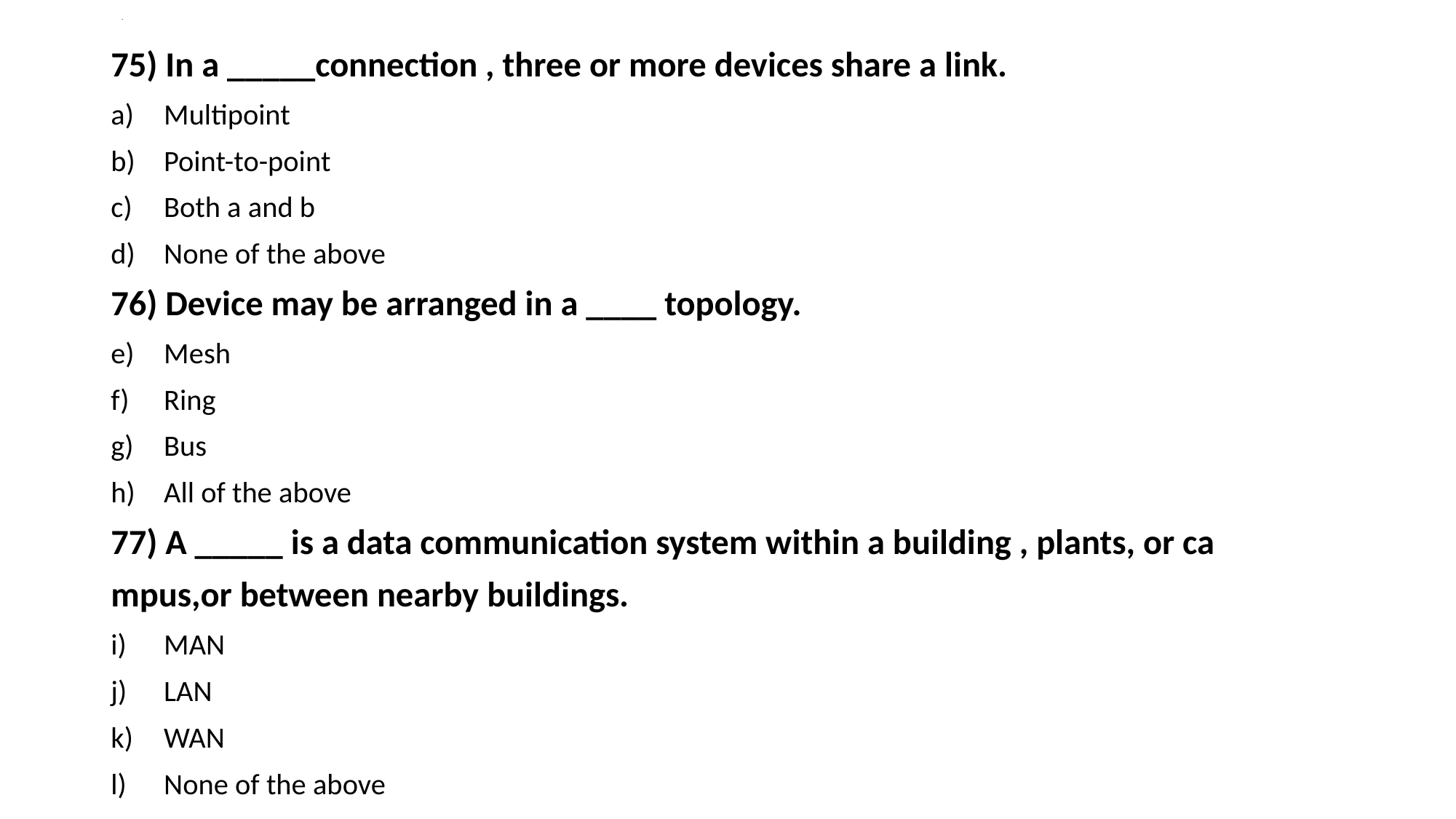

# .
75) In a _____connection , three or more devices share a link.
Multipoint
Point-to-point
Both a and b
None of the above
76) Device may be arranged in a ____ topology.
Mesh
Ring
Bus
All of the above
77) A _____ is a data communication system within a building , plants, or ca
mpus,or between nearby buildings.
MAN
LAN
WAN
None of the above